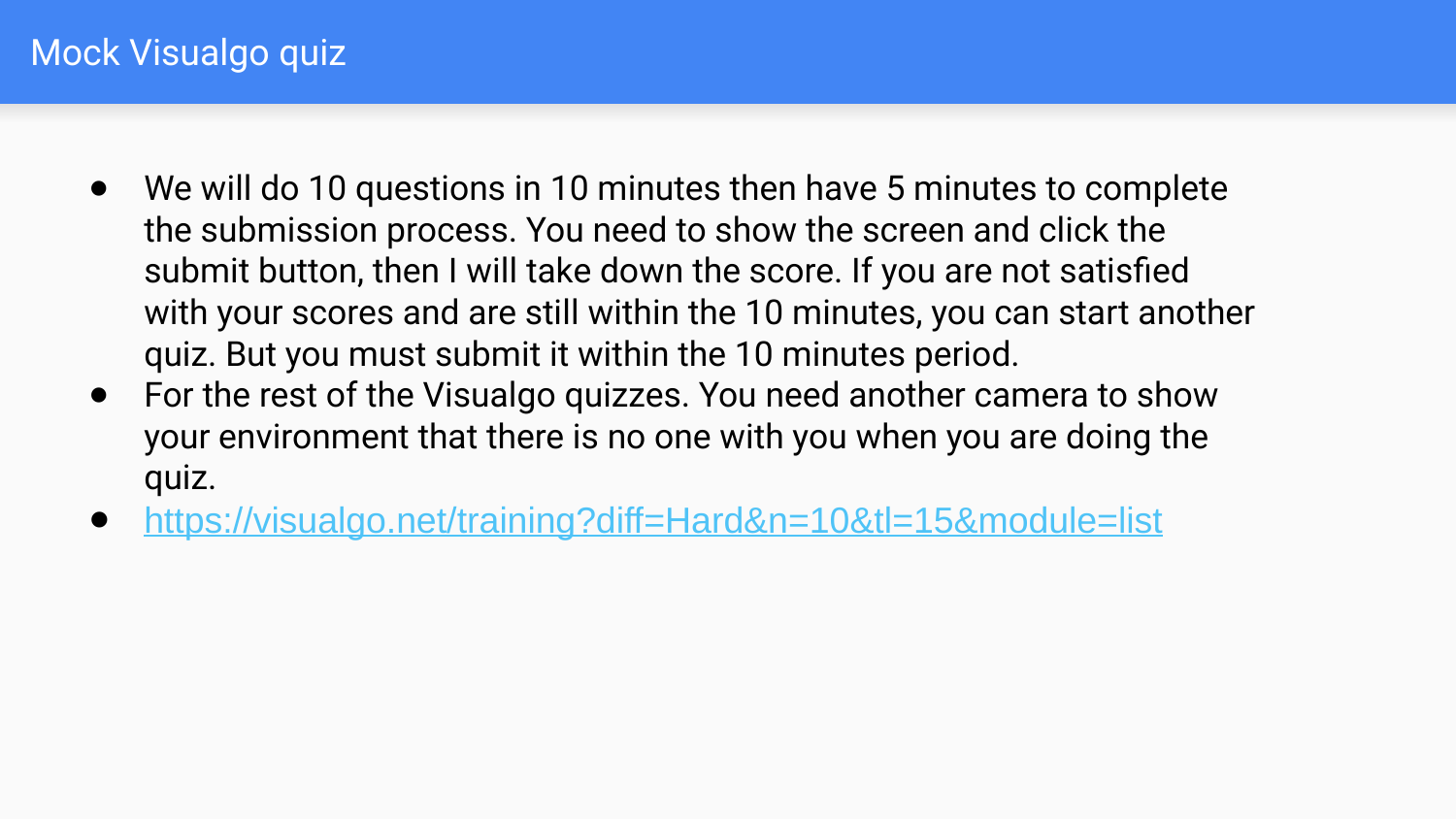

# Mock Visualgo quiz
We will do 10 questions in 10 minutes then have 5 minutes to complete the submission process. You need to show the screen and click the submit button, then I will take down the score. If you are not satisfied with your scores and are still within the 10 minutes, you can start another quiz. But you must submit it within the 10 minutes period.
For the rest of the Visualgo quizzes. You need another camera to show your environment that there is no one with you when you are doing the quiz.
https://visualgo.net/training?diff=Hard&n=10&tl=15&module=list